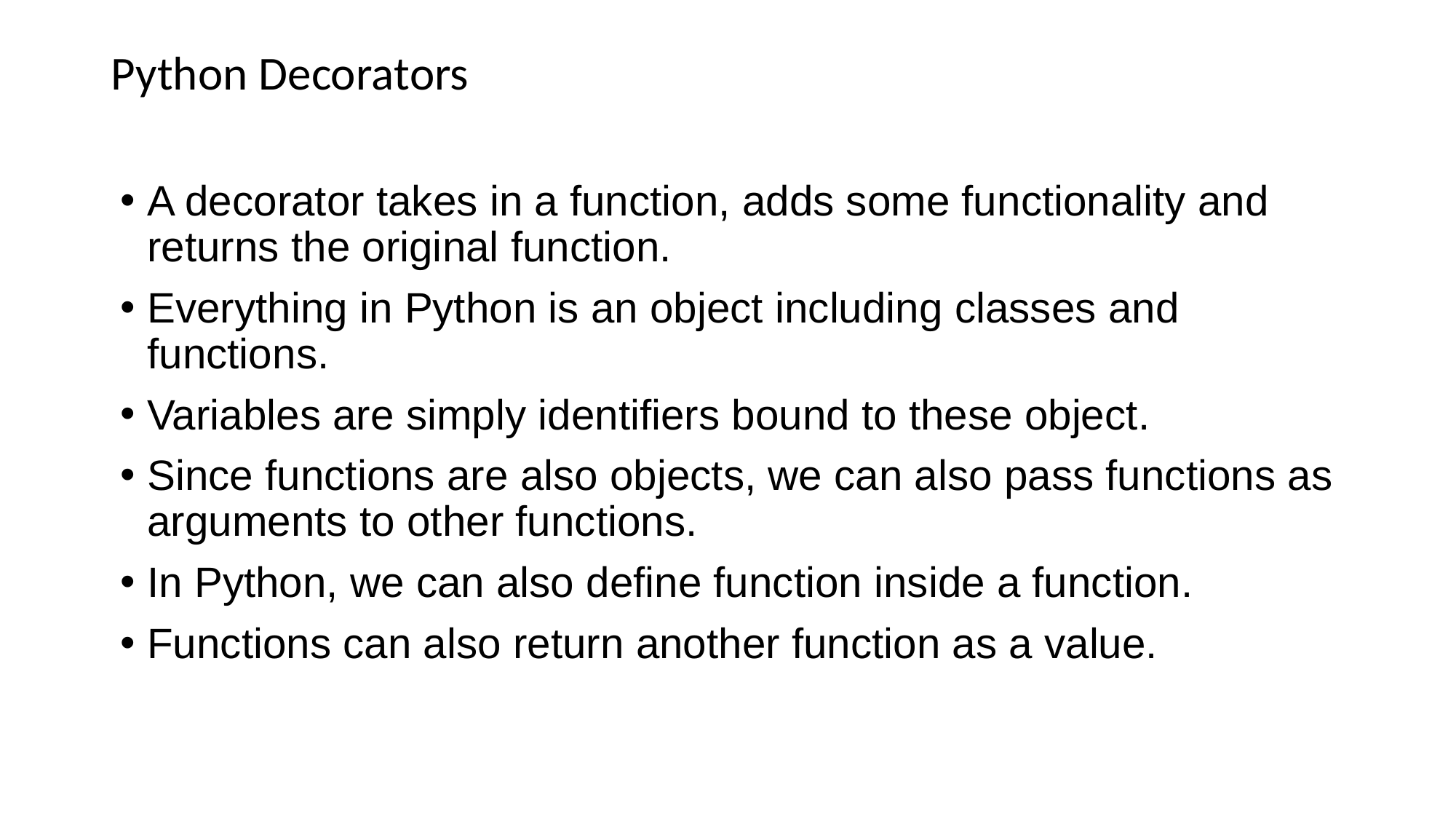

# Python Decorators
A decorator takes in a function, adds some functionality and returns the original function.
Everything in Python is an object including classes and functions.
Variables are simply identifiers bound to these object.
Since functions are also objects, we can also pass functions as arguments to other functions.
In Python, we can also define function inside a function.
Functions can also return another function as a value.